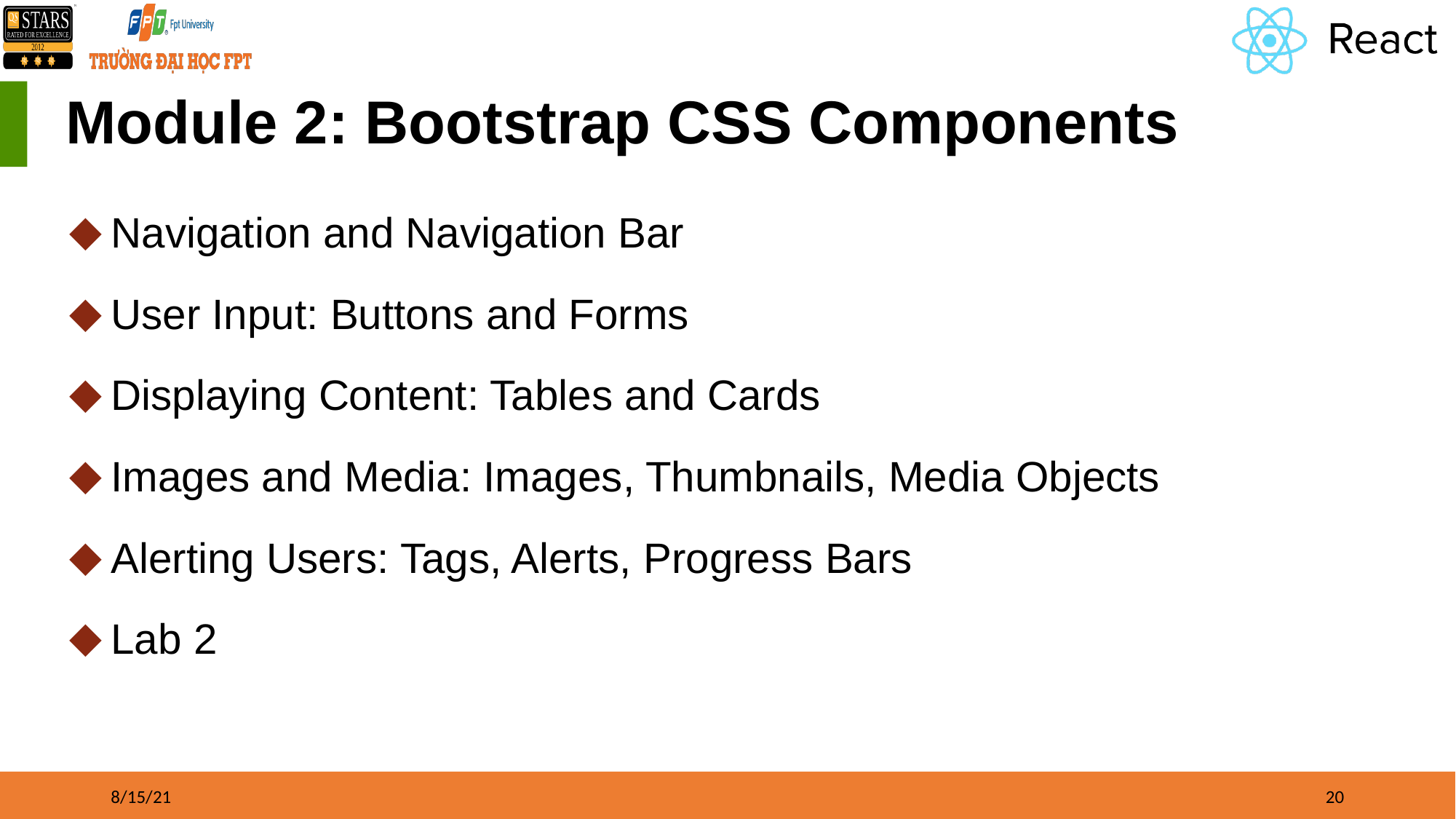

# Module 2: Bootstrap CSS Components
Navigation and Navigation Bar
User Input: Buttons and Forms
Displaying Content: Tables and Cards
Images and Media: Images, Thumbnails, Media Objects
Alerting Users: Tags, Alerts, Progress Bars
Lab 2
8/15/21
20